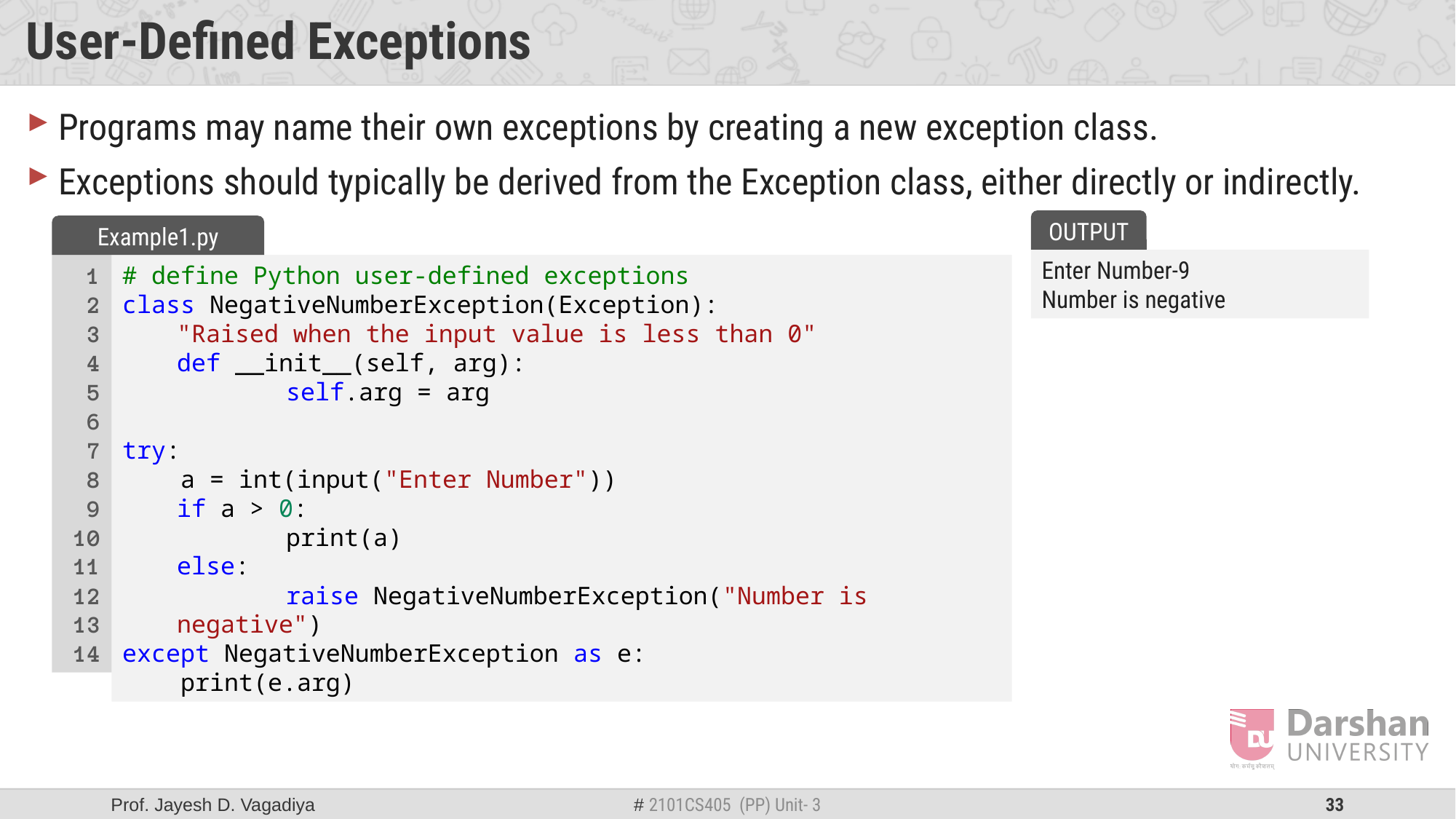

# User-Defined Exceptions
Programs may name their own exceptions by creating a new exception class.
Exceptions should typically be derived from the Exception class, either directly or indirectly.

OUTPUT
Example1.py
Enter Number-9
Number is negative
1
2
3
4
5
6
7
8
9
10
11
12
13
14
# define Python user-defined exceptions
class NegativeNumberException(Exception):
"Raised when the input value is less than 0"
def __init__(self, arg):
	self.arg = arg
try:
    a = int(input("Enter Number"))
if a > 0:
	print(a)
else:
	raise NegativeNumberException("Number is negative")
except NegativeNumberException as e:
    print(e.arg)